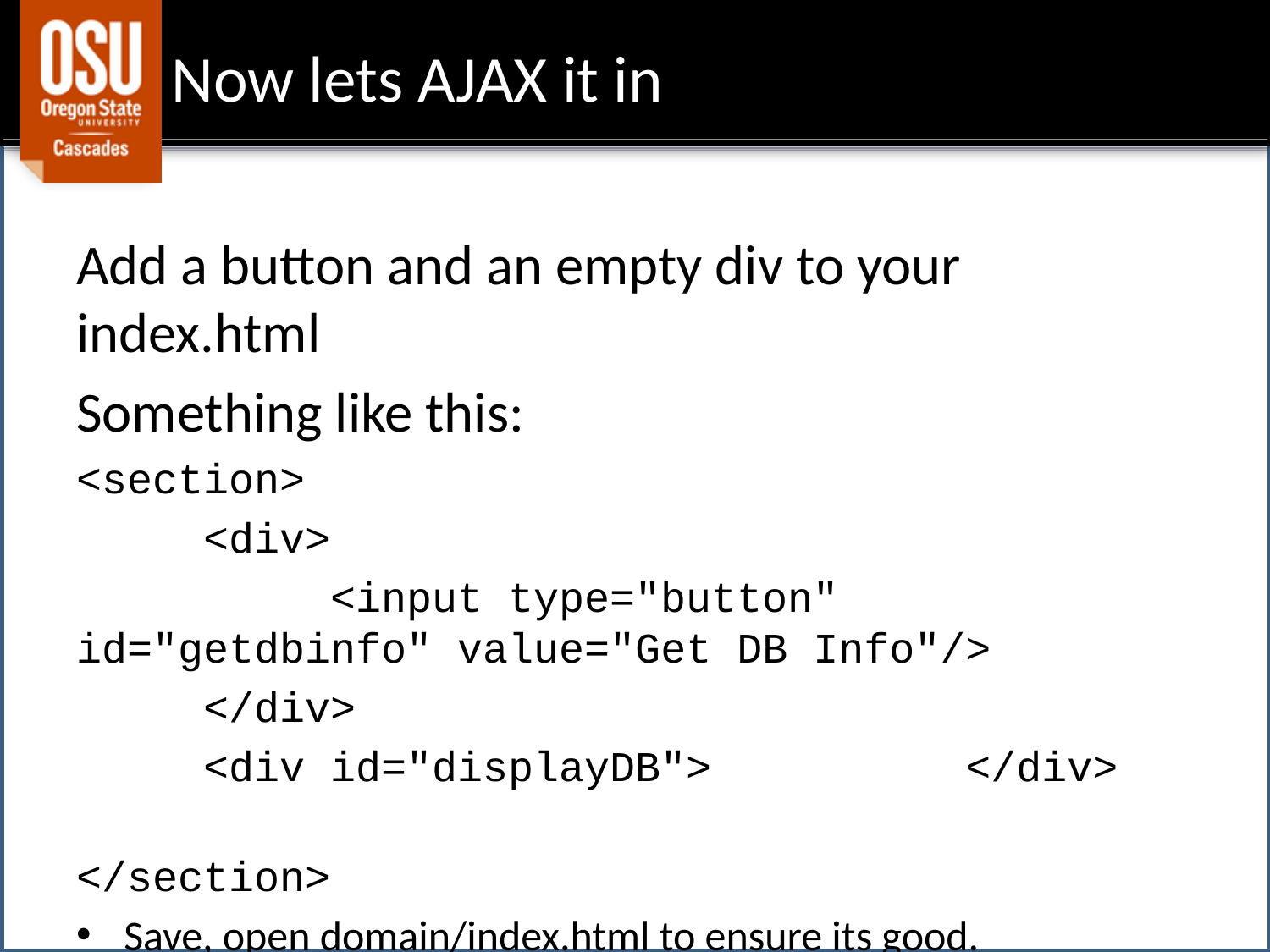

# Now lets AJAX it in
Add a button and an empty div to your index.html
Something like this:
<section>
	<div>
		<input type="button" id="getdbinfo" value="Get DB Info"/>
	</div>
	<div id="displayDB">          </div>
</section>
Save, open domain/index.html to ensure its good.